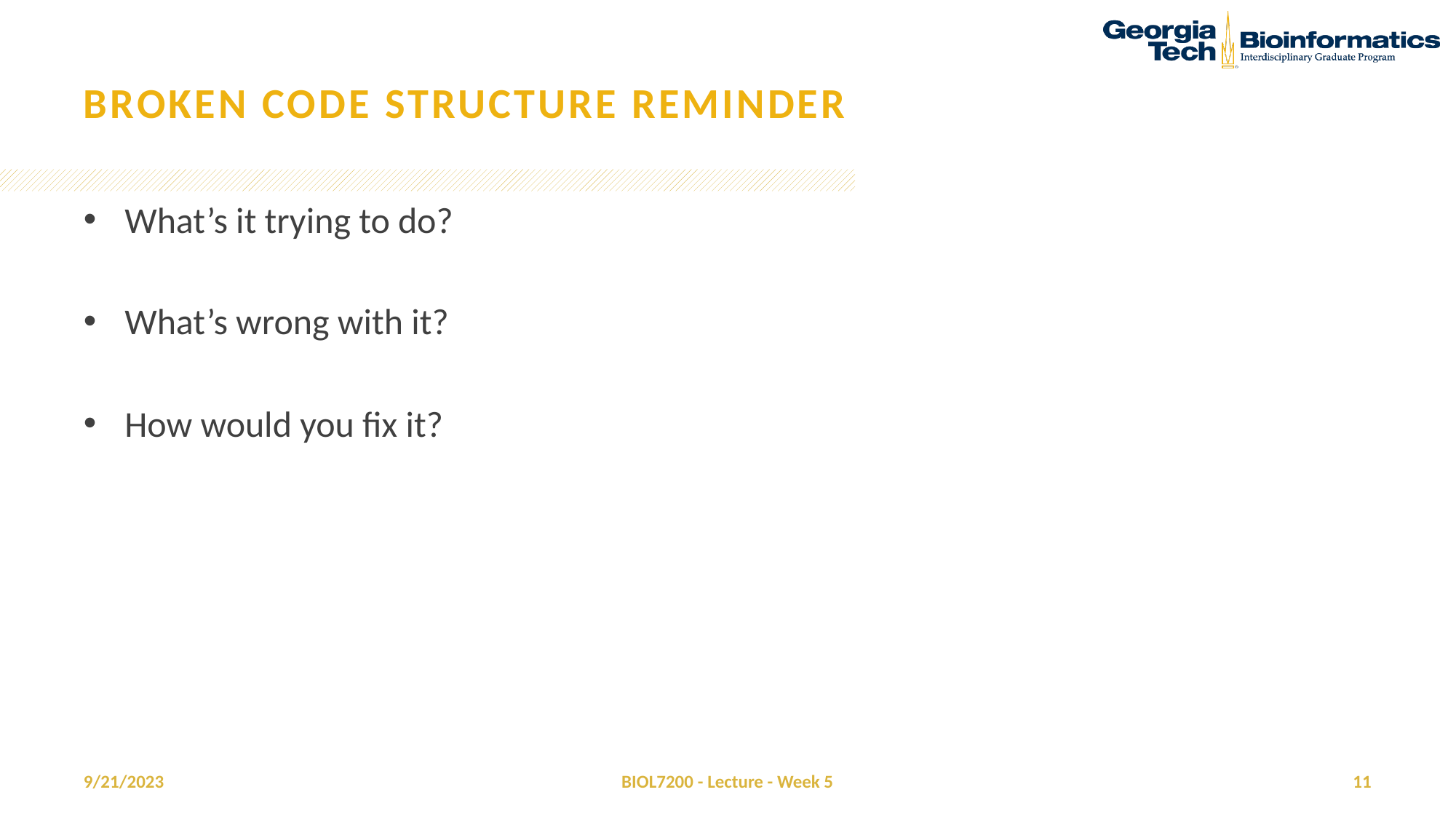

# Broken code structure reminder
What’s it trying to do?

What’s wrong with it?

How would you fix it?
9/21/2023
BIOL7200 - Lecture - Week 5
11